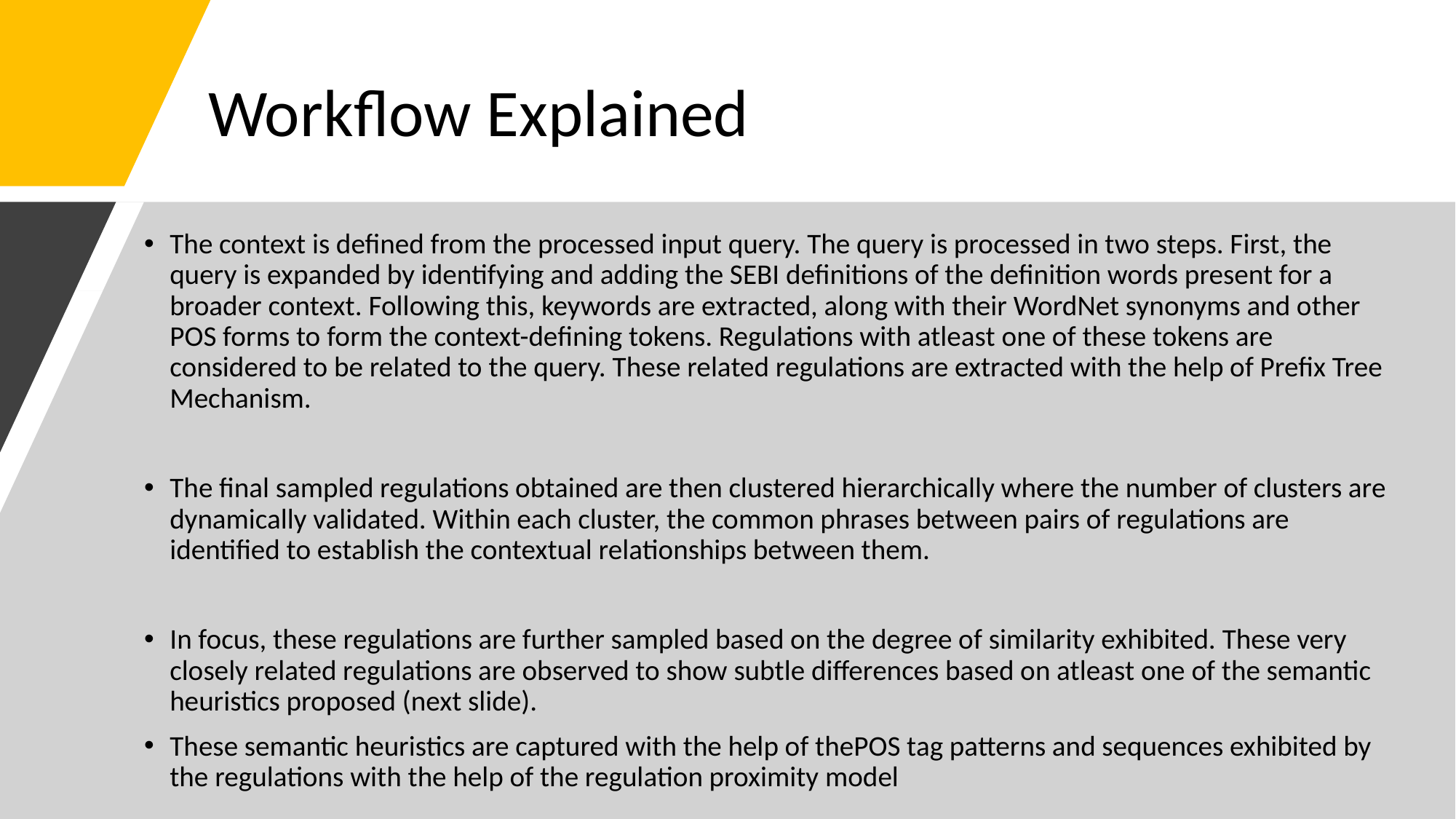

# Workflow Explained

The context is defined from the processed input query. The query is processed in two steps. First, the query is expanded by identifying and adding the SEBI definitions of the definition words present for a broader context. Following this, keywords are extracted, along with their WordNet synonyms and other POS forms to form the context-defining tokens. Regulations with atleast one of these tokens are considered to be related to the query. These related regulations are extracted with the help of Prefix Tree Mechanism.

The final sampled regulations obtained are then clustered hierarchically where the number of clusters are dynamically validated. Within each cluster, the common phrases between pairs of regulations are identified to establish the contextual relationships between them.

In focus, these regulations are further sampled based on the degree of similarity exhibited. These very closely related regulations are observed to show subtle differences based on atleast one of the semantic heuristics proposed (next slide).
These semantic heuristics are captured with the help of thePOS tag patterns and sequences exhibited by the regulations with the help of the regulation proximity model